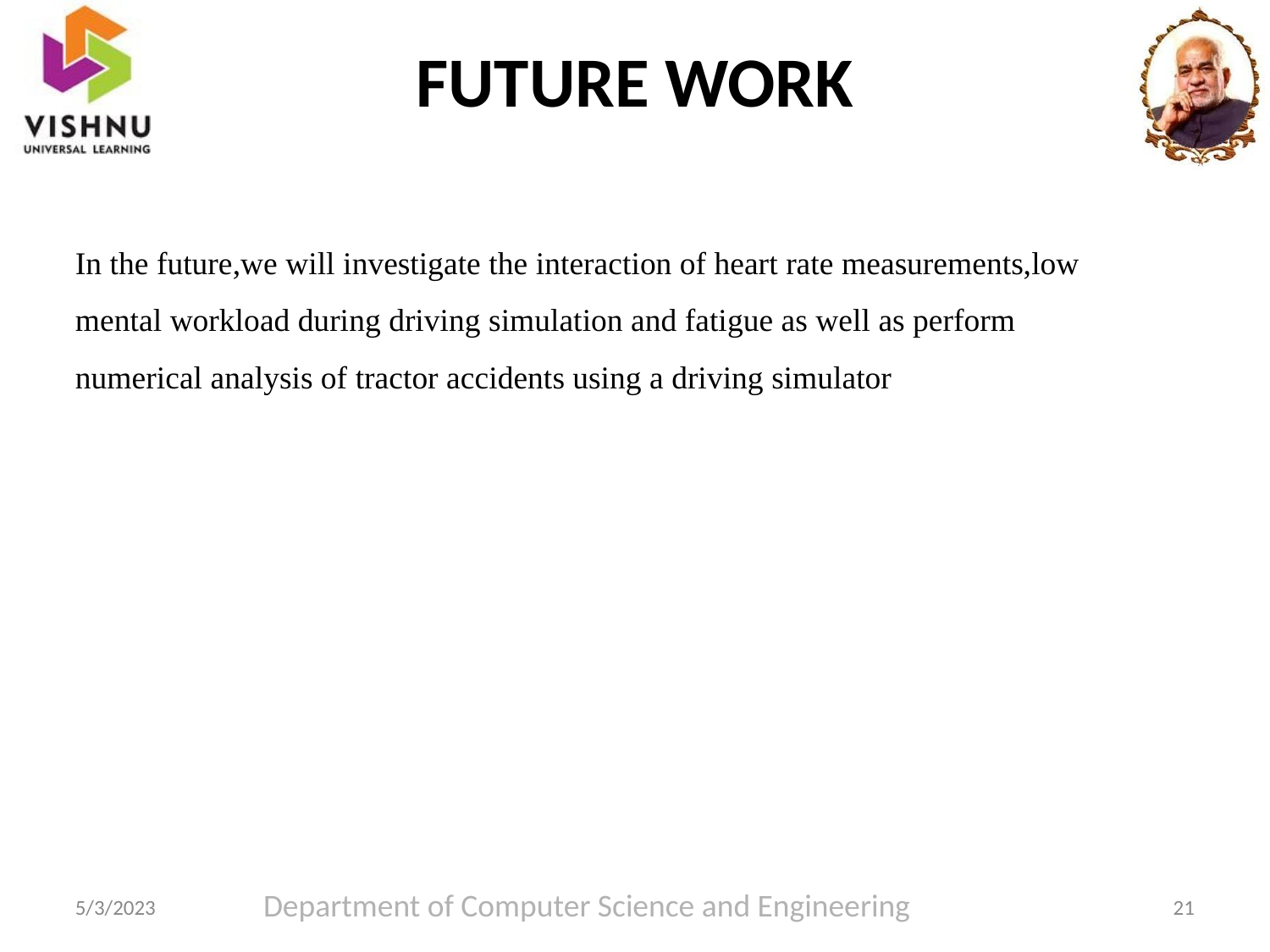

# FUTURE WORK
In the future,we will investigate the interaction of heart rate measurements,low mental workload during driving simulation and fatigue as well as perform numerical analysis of tractor accidents using a driving simulator
Department of Computer Science and Engineering
21
5/3/2023